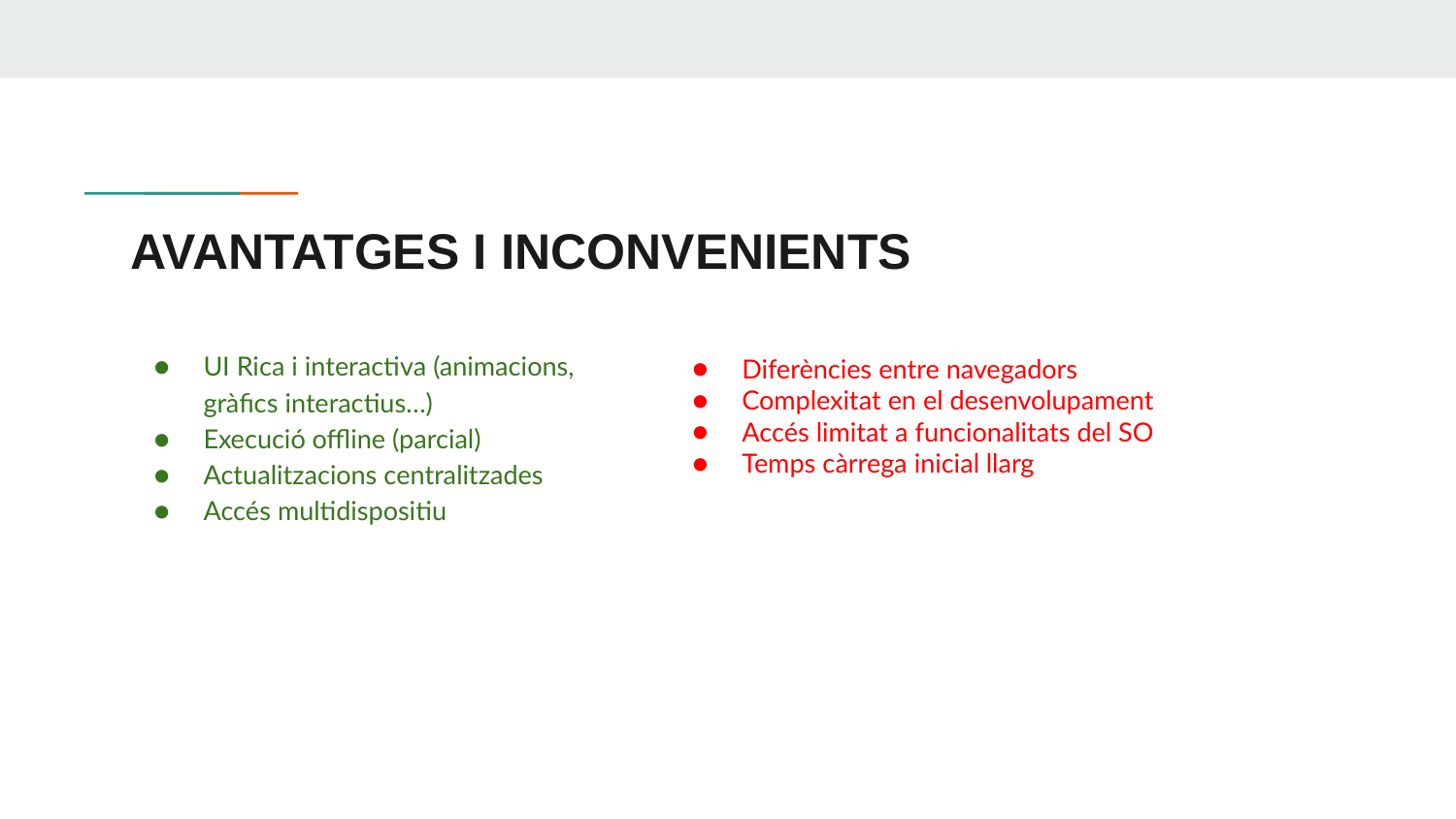

# AVANTATGES I INCONVENIENTS
UI Rica i interactiva (animacions, gràfics interactius…)
Execució offline (parcial)
Actualitzacions centralitzades
Accés multidispositiu

Diferències entre navegadors
Complexitat en el desenvolupament
Accés limitat a funcionalitats del SO
Temps càrrega inicial llarg